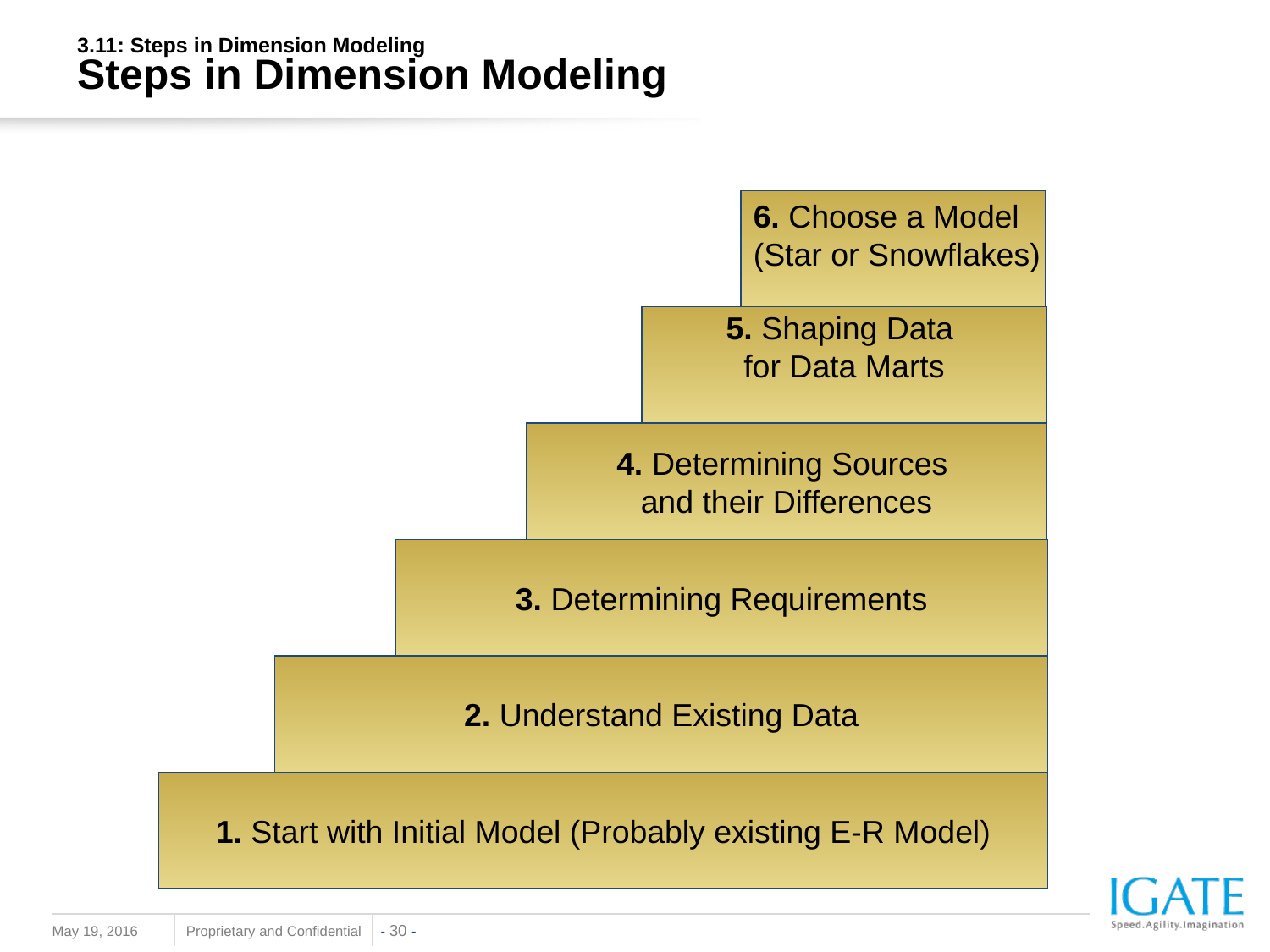

3.11: Steps in Dimension Modeling
Steps in Dimension Modeling
6. Choose a Model
(Star or Snowflakes)

5. Shaping Data
for Data Marts

4. Determining Sources
and their Differences
3. Determining Requirements
2. Understand Existing Data
1. Start with Initial Model (Probably existing E-R Model)